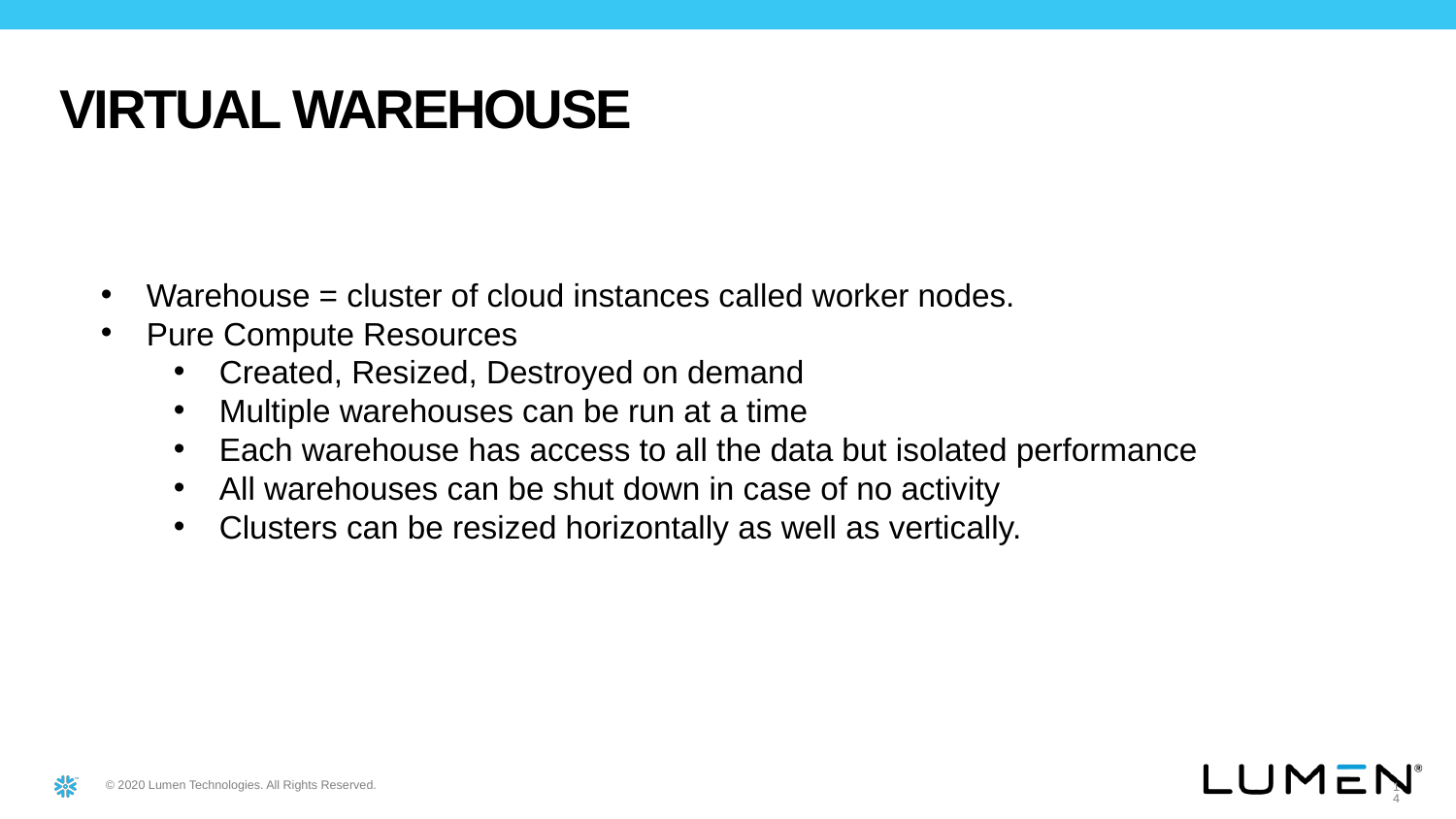

VIRTUAL WAREHOUSE
Warehouse = cluster of cloud instances called worker nodes.
Pure Compute Resources
Created, Resized, Destroyed on demand
Multiple warehouses can be run at a time
Each warehouse has access to all the data but isolated performance
All warehouses can be shut down in case of no activity
Clusters can be resized horizontally as well as vertically.

14